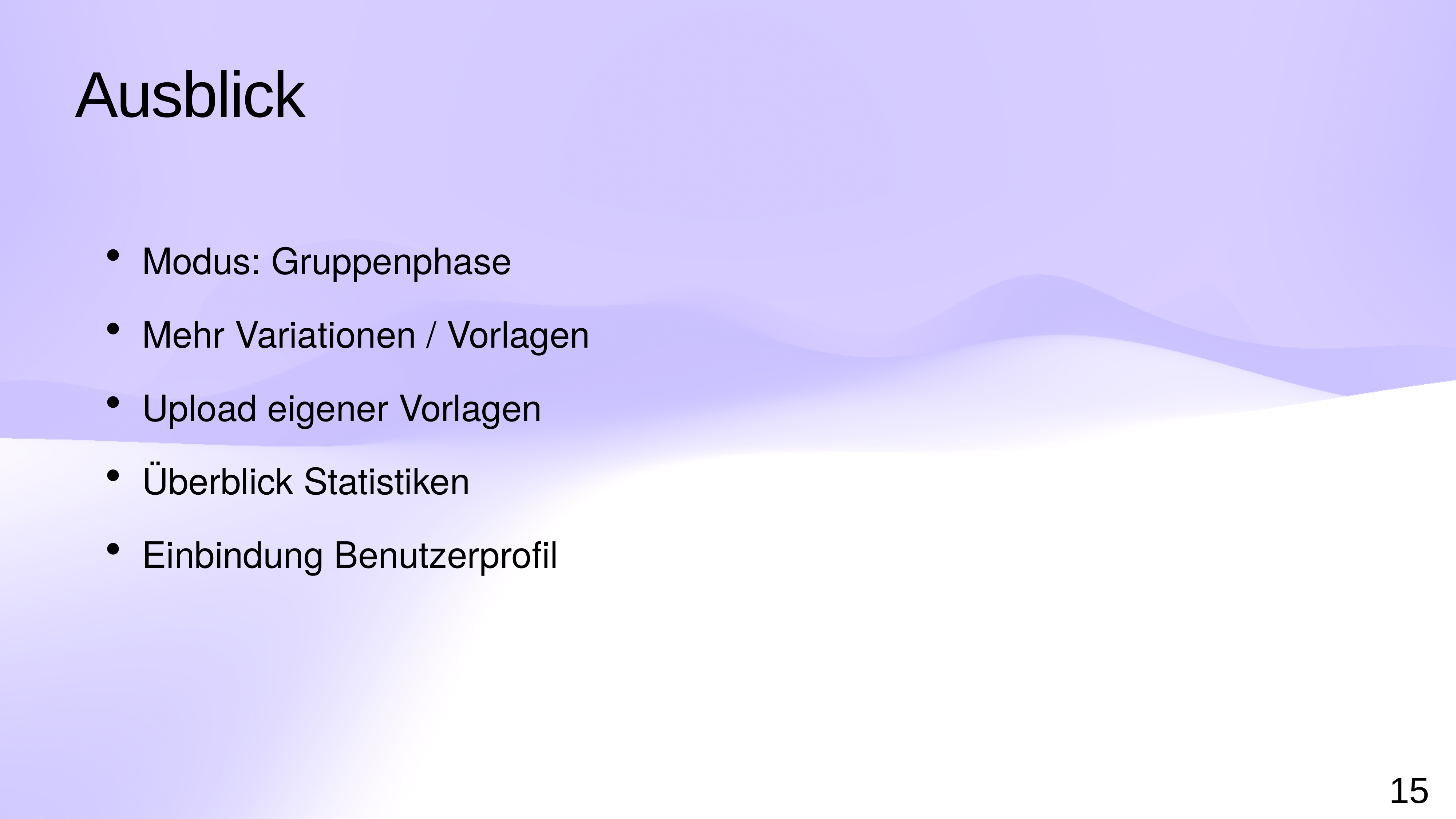

# Ausblick
Modus: Gruppenphase
Mehr Variationen / Vorlagen
Upload eigener Vorlagen
Überblick Statistiken
Einbindung Benutzerprofil
15